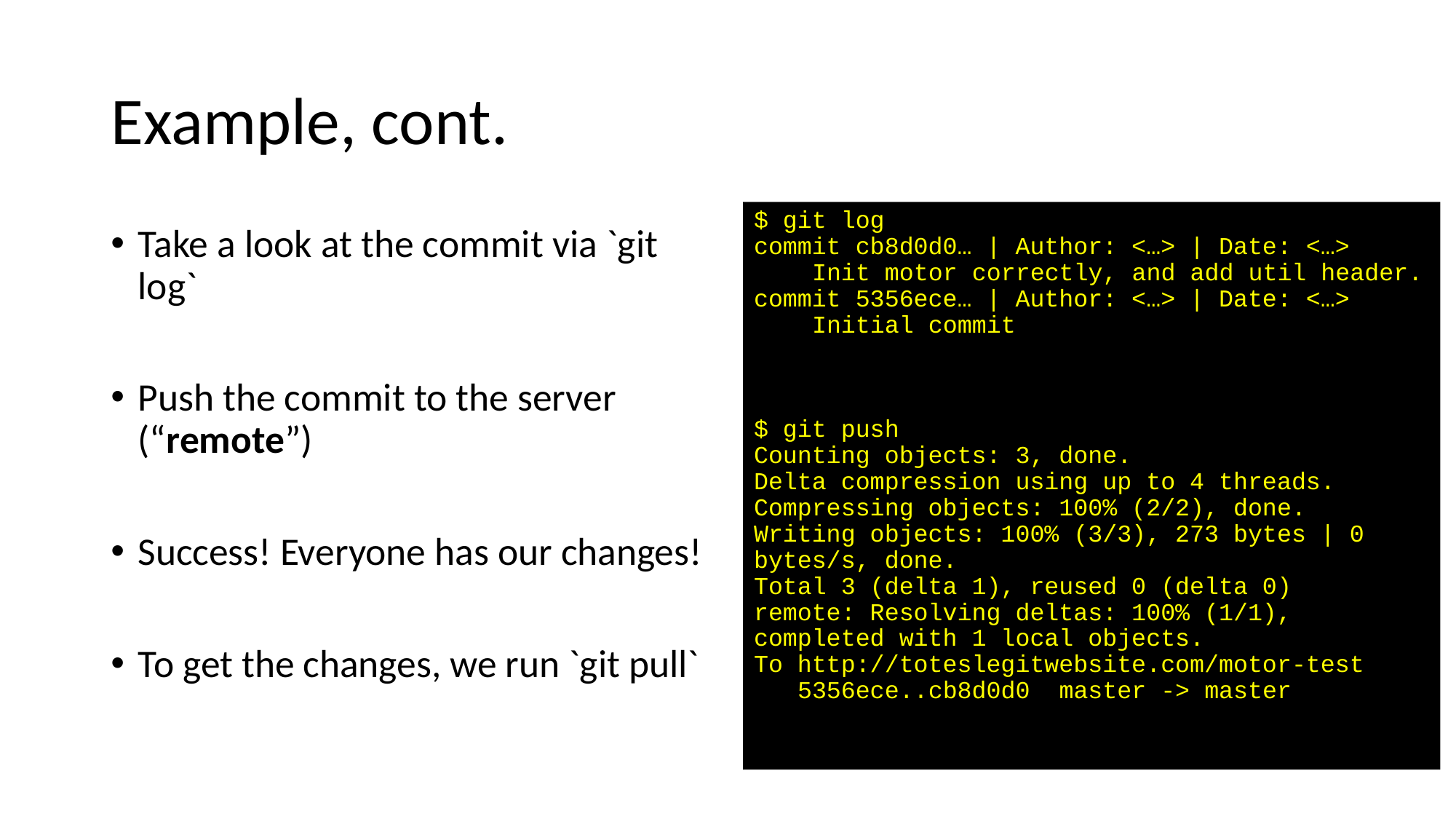

# Example, cont.
$ git log
commit cb8d0d0… | Author: <…> | Date: <…>
    Init motor correctly, and add util header.
commit 5356ece… | Author: <…> | Date: <…>
    Initial commit

$ git push
Counting objects: 3, done.
Delta compression using up to 4 threads.
Compressing objects: 100% (2/2), done.
Writing objects: 100% (3/3), 273 bytes | 0 bytes/s, done.
Total 3 (delta 1), reused 0 (delta 0)
remote: Resolving deltas: 100% (1/1), completed with 1 local objects.
To http://toteslegitwebsite.com/motor-test
   5356ece..cb8d0d0  master -> master

Take a look at the commit via `git log`

Push the commit to the server (“remote”)

Success! Everyone has our changes!

To get the changes, we run `git pull`